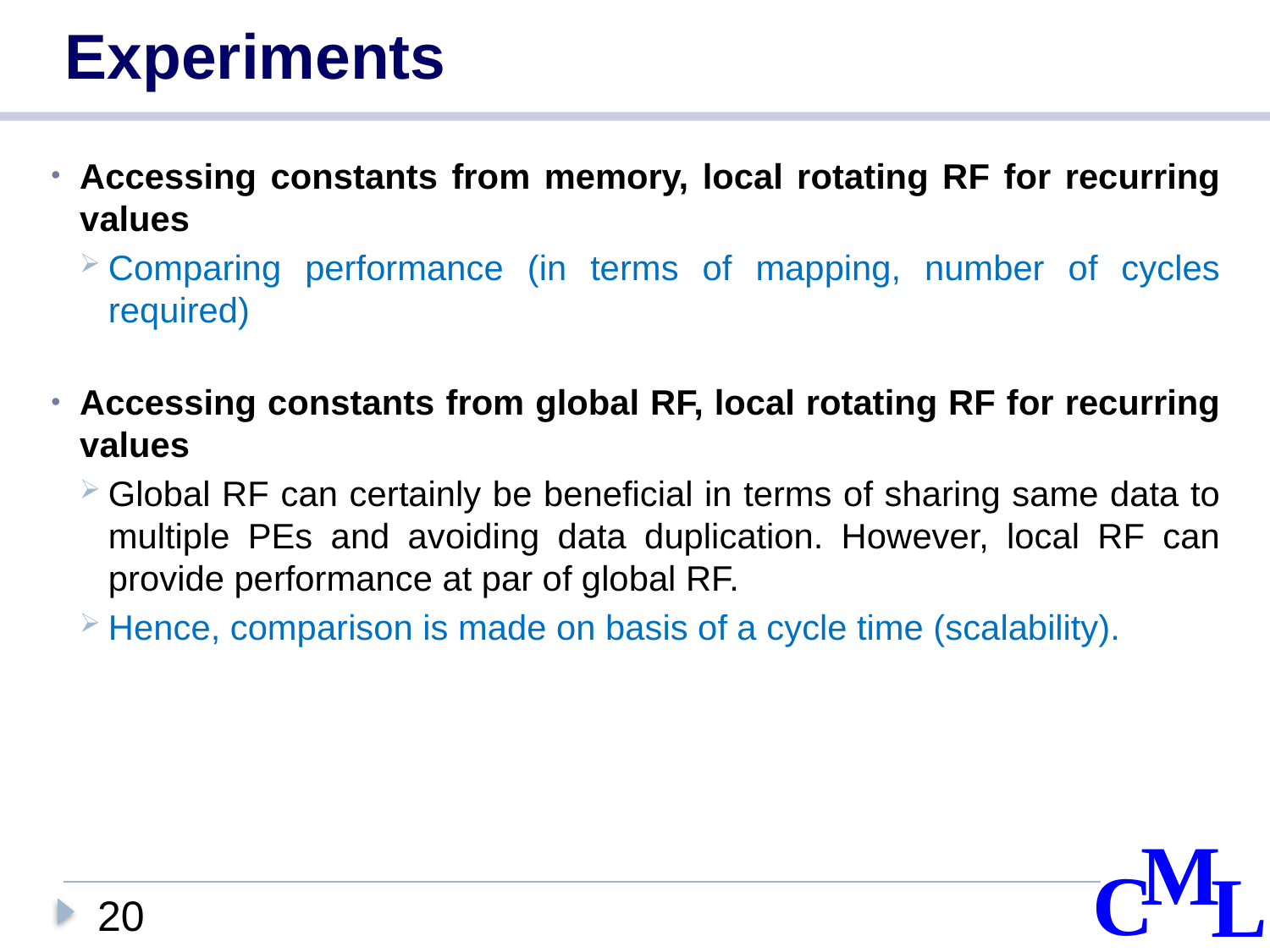

# Experiments
Accessing constants from memory, local rotating RF for recurring values
Comparing performance (in terms of mapping, number of cycles required)
Accessing constants from global RF, local rotating RF for recurring values
Global RF can certainly be beneficial in terms of sharing same data to multiple PEs and avoiding data duplication. However, local RF can provide performance at par of global RF.
Hence, comparison is made on basis of a cycle time (scalability).
20